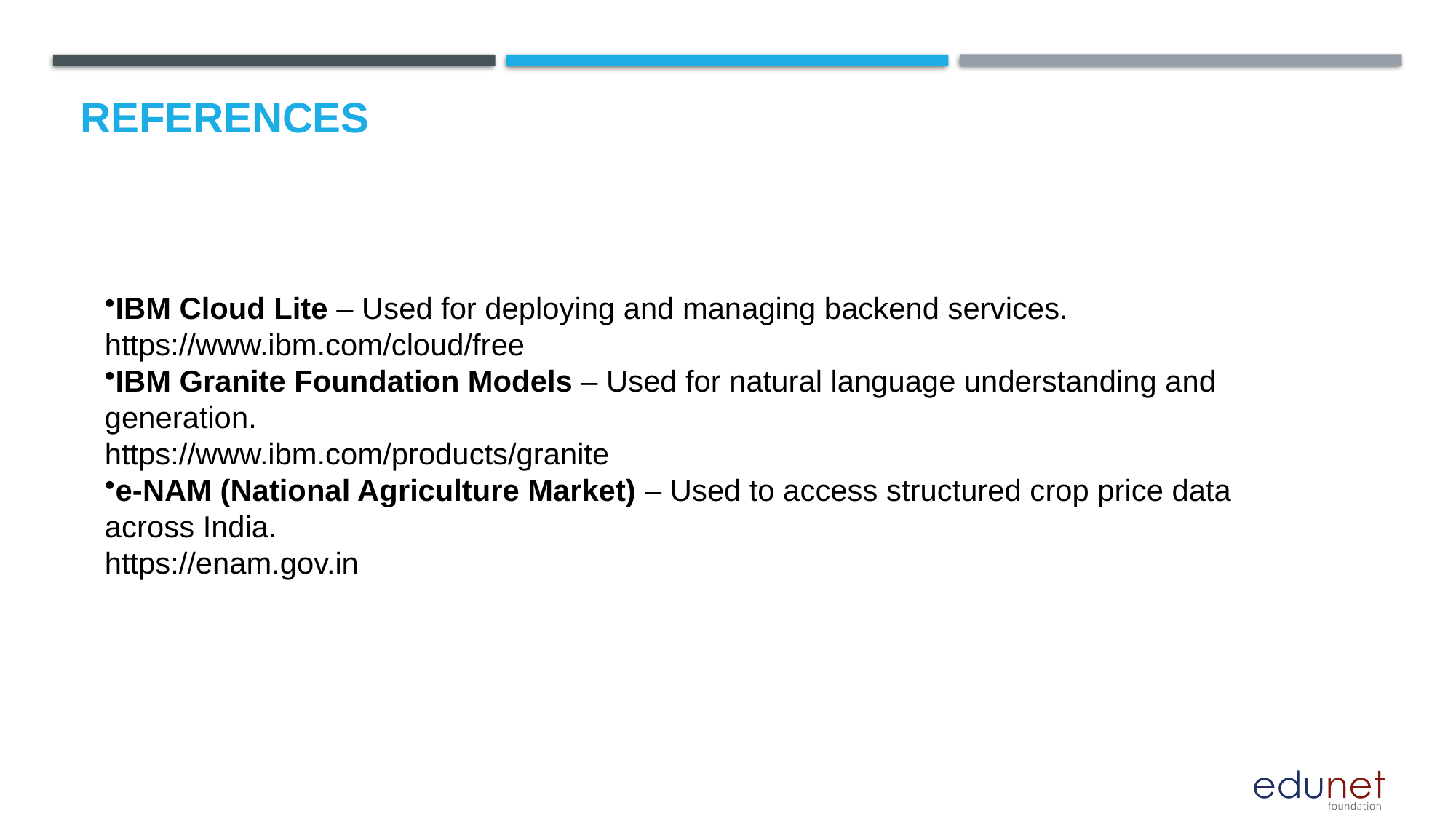

# References
IBM Cloud Lite – Used for deploying and managing backend services.
https://www.ibm.com/cloud/free
IBM Granite Foundation Models – Used for natural language understanding and generation.
https://www.ibm.com/products/granite
e-NAM (National Agriculture Market) – Used to access structured crop price data across India.
https://enam.gov.in